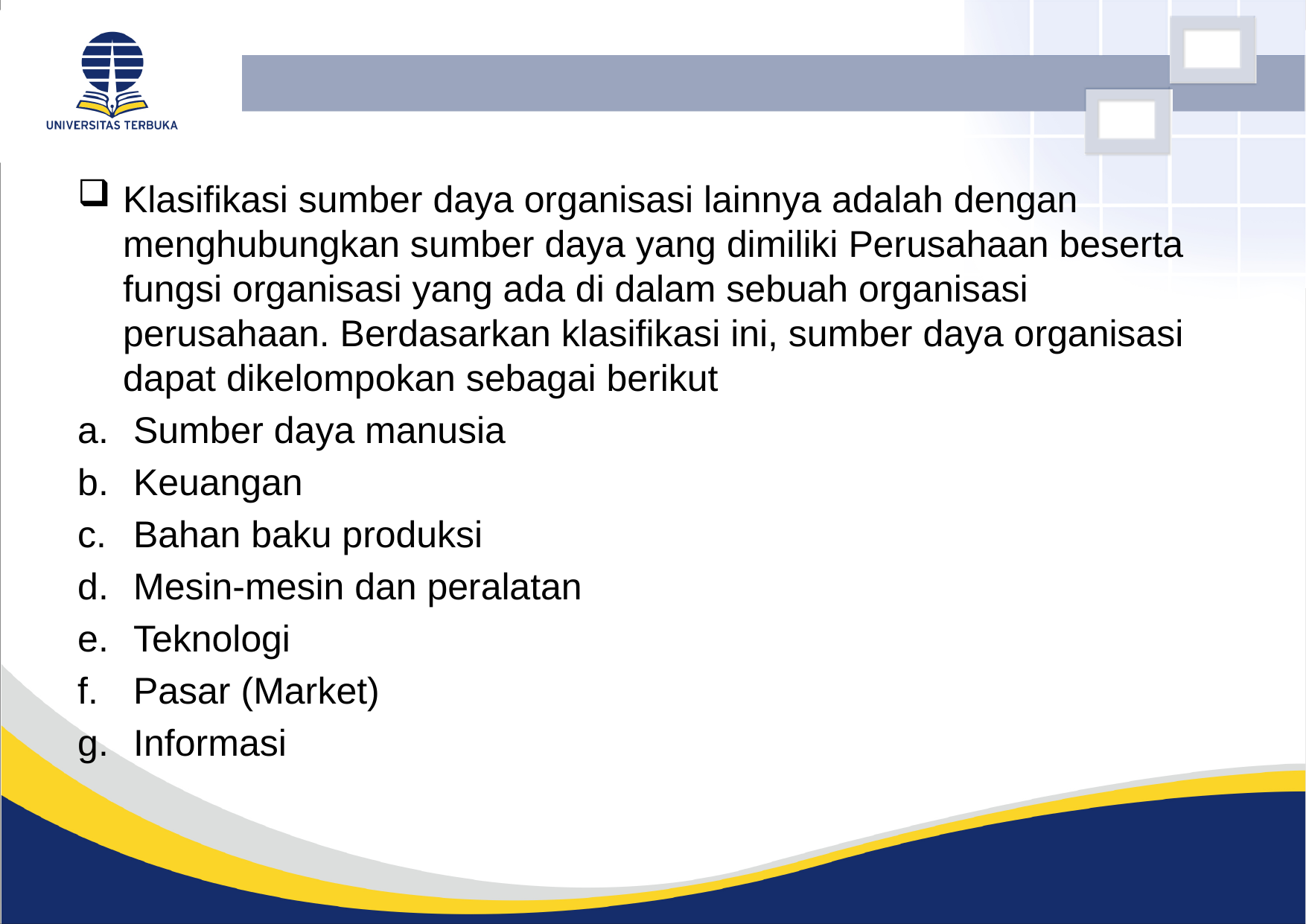

#
Klasifikasi sumber daya organisasi lainnya adalah dengan menghubungkan sumber daya yang dimiliki Perusahaan beserta fungsi organisasi yang ada di dalam sebuah organisasi perusahaan. Berdasarkan klasifikasi ini, sumber daya organisasi dapat dikelompokan sebagai berikut
Sumber daya manusia
Keuangan
Bahan baku produksi
Mesin-mesin dan peralatan
Teknologi
Pasar (Market)
Informasi